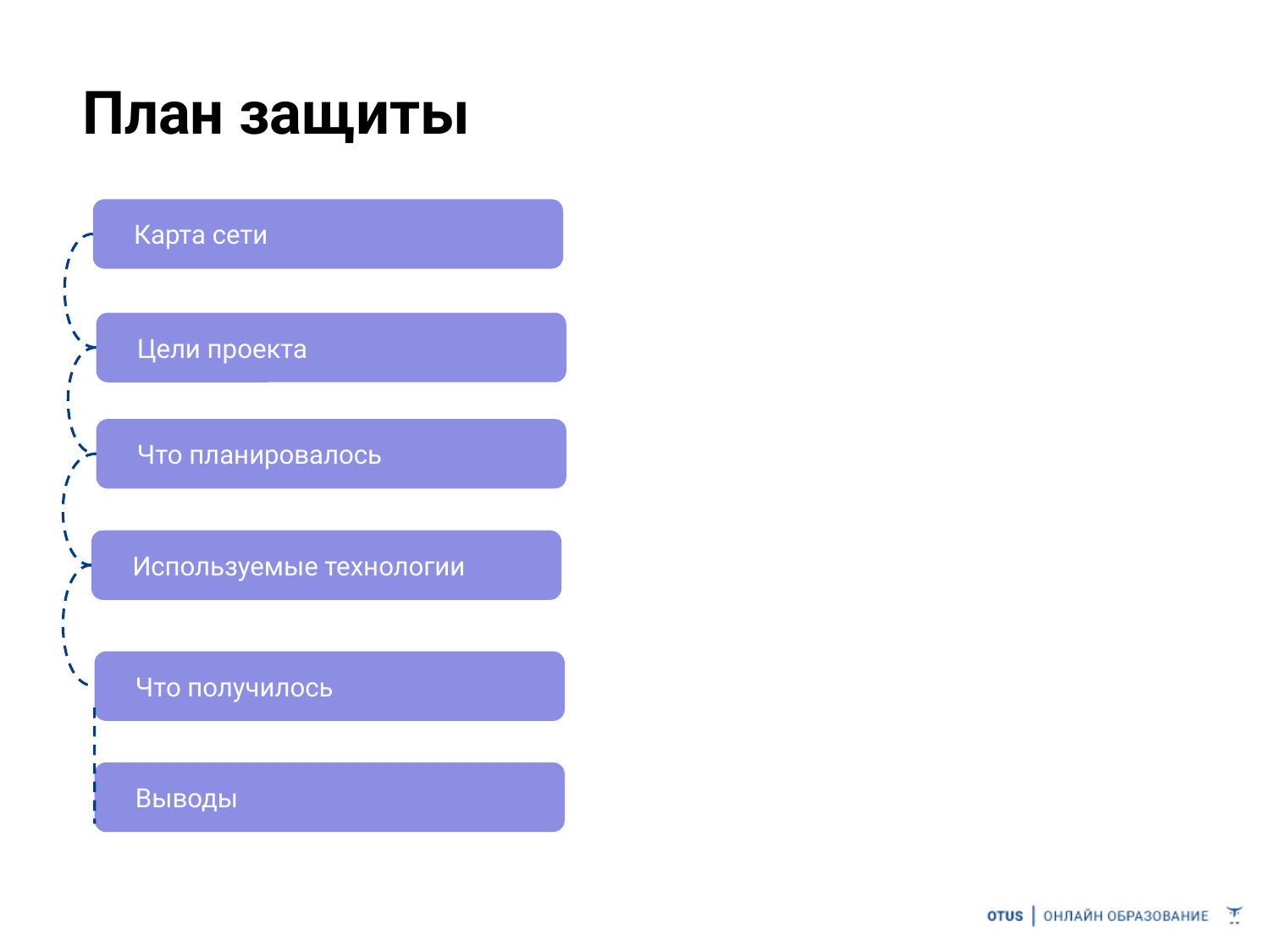

# План защиты
Карта сети
Цели проекта
Что планировалось
Используемые технологии
Что получилось
Выводы